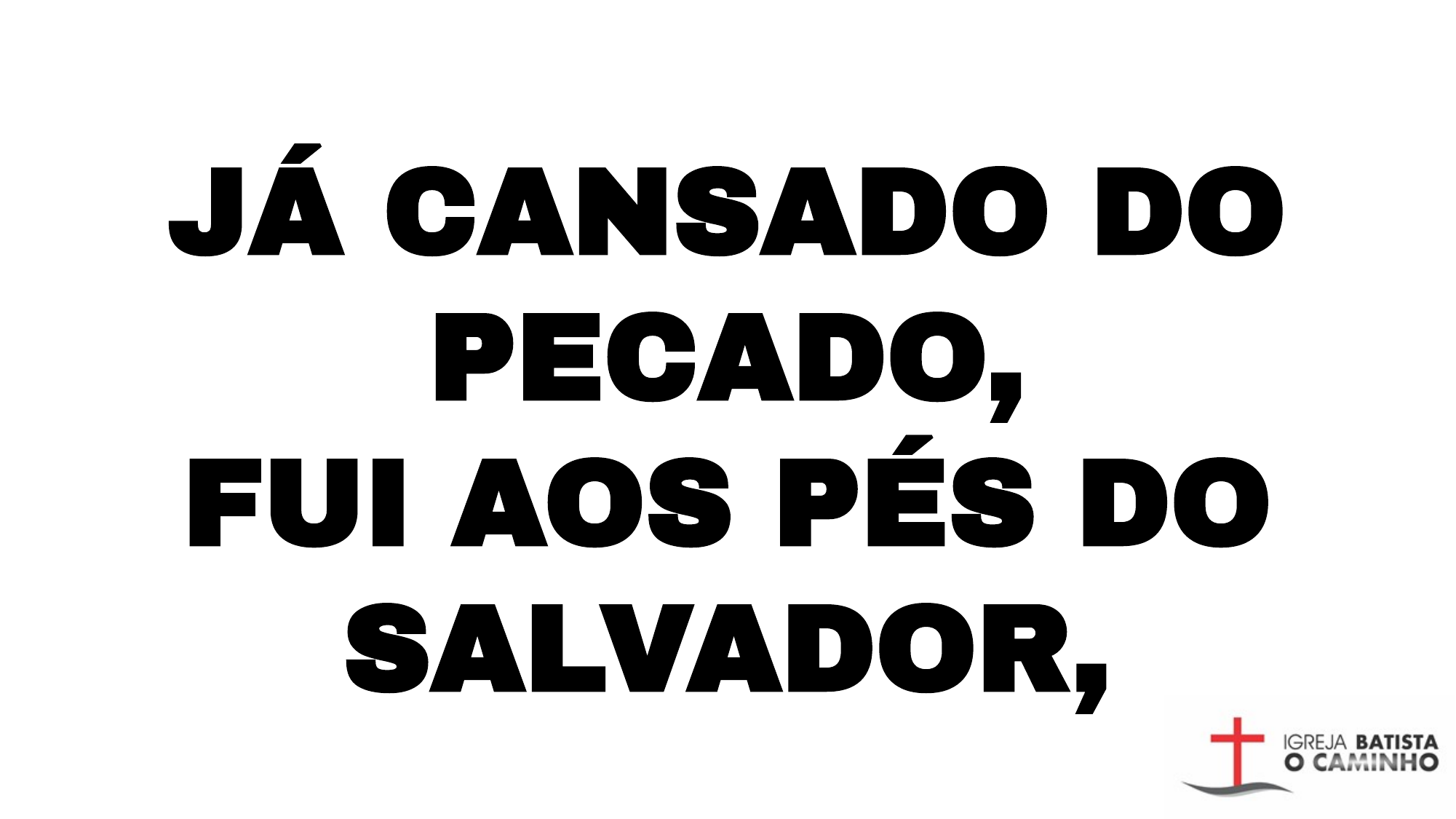

# Já cansado do pecado, Fui aos pés do Salvador,